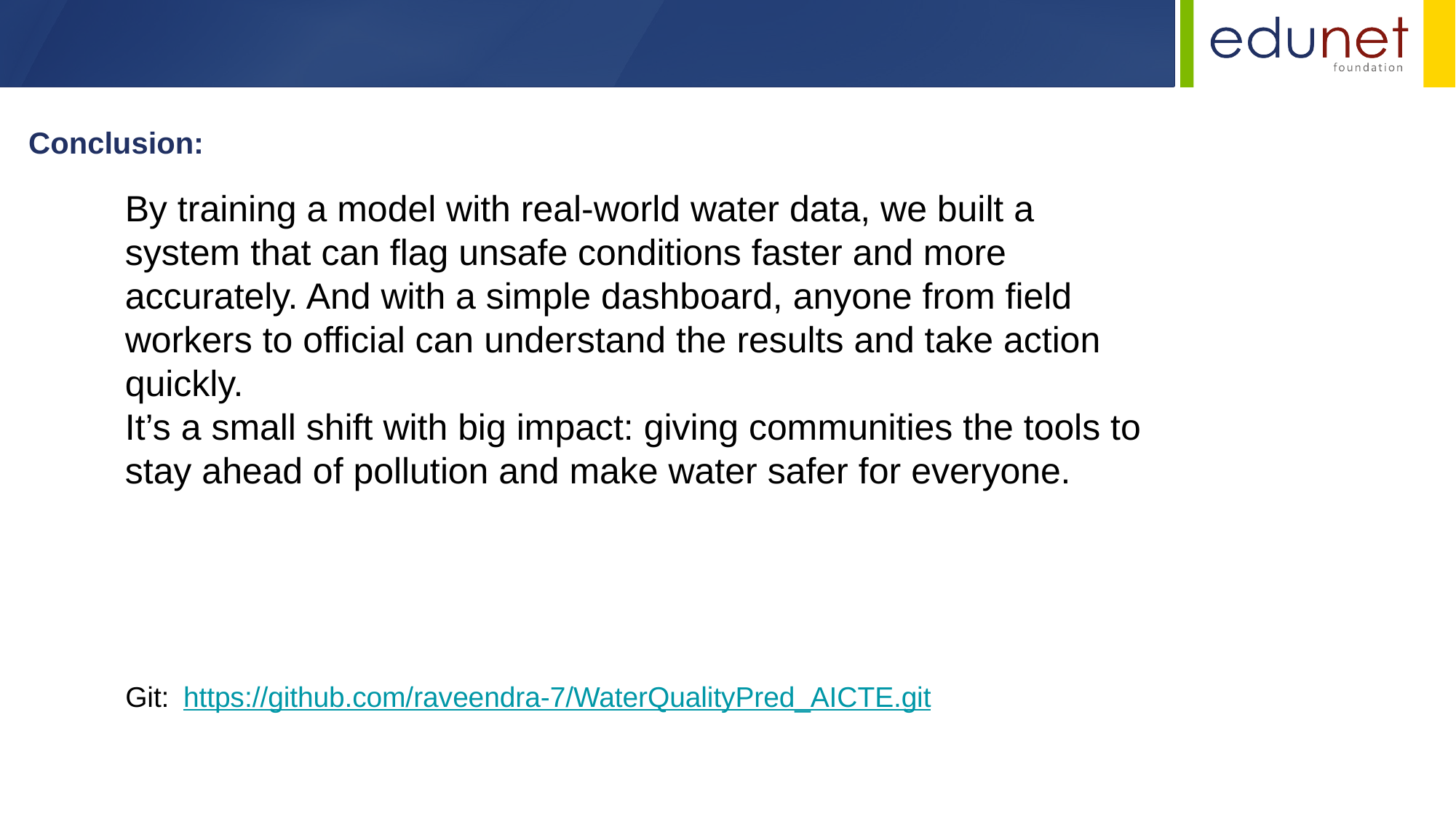

Conclusion:
By training a model with real-world water data, we built a system that can flag unsafe conditions faster and more accurately. And with a simple dashboard, anyone from field workers to official can understand the results and take action quickly.
It’s a small shift with big impact: giving communities the tools to stay ahead of pollution and make water safer for everyone.
Git:
https://github.com/raveendra-7/WaterQualityPred_AICTE.git